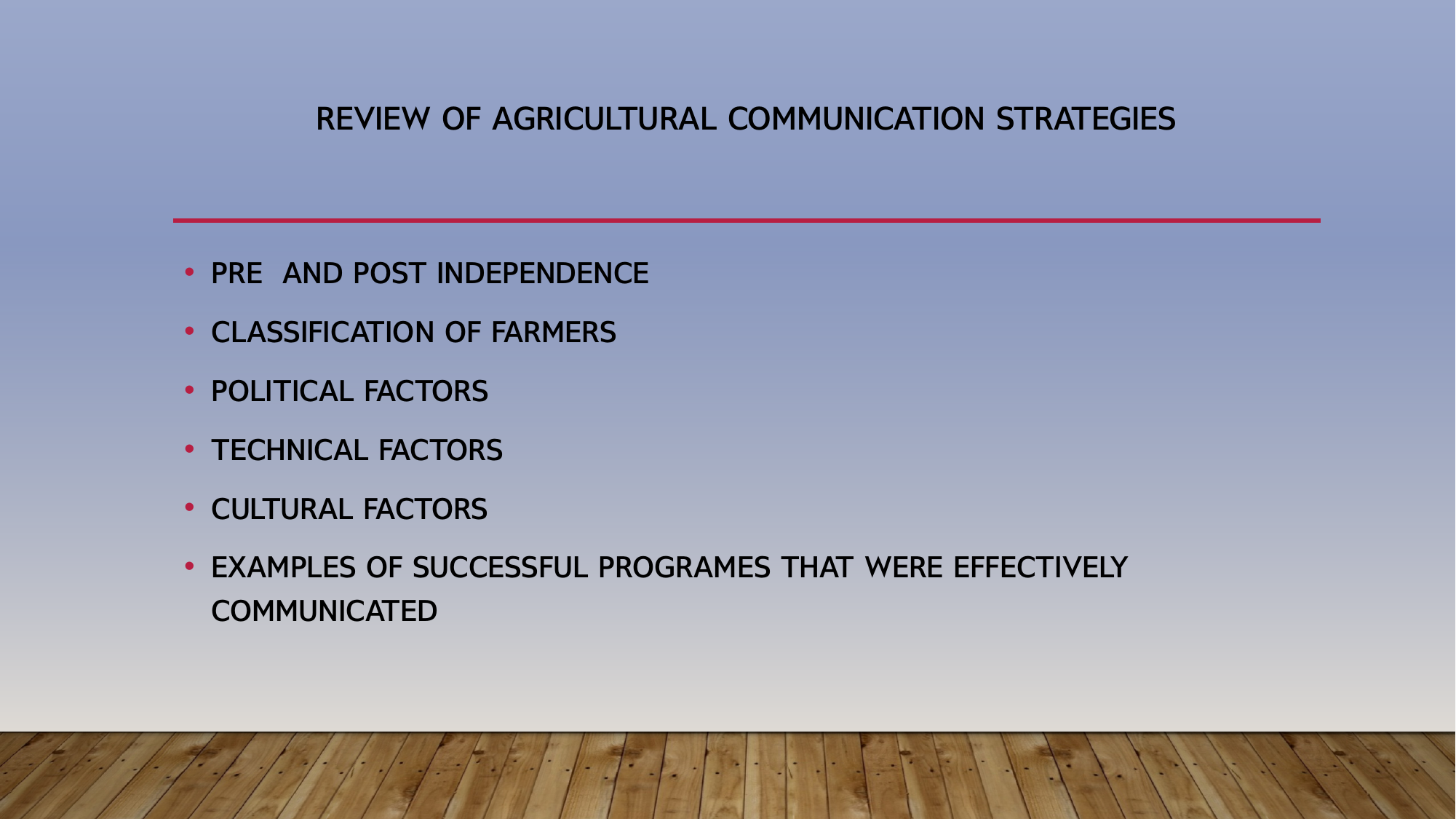

# REVIEW OF AGRICULTURAL COMMUNICATION STRATEGIES
PRE  AND POST INDEPENDENCE
CLASSIFICATION OF FARMERS
POLITICAL FACTORS
TECHNICAL FACTORS
CULTURAL FACTORS
EXAMPLES OF SUCCESSFUL PROGRAMES THAT WERE EFFECTIVELY COMMUNICATED